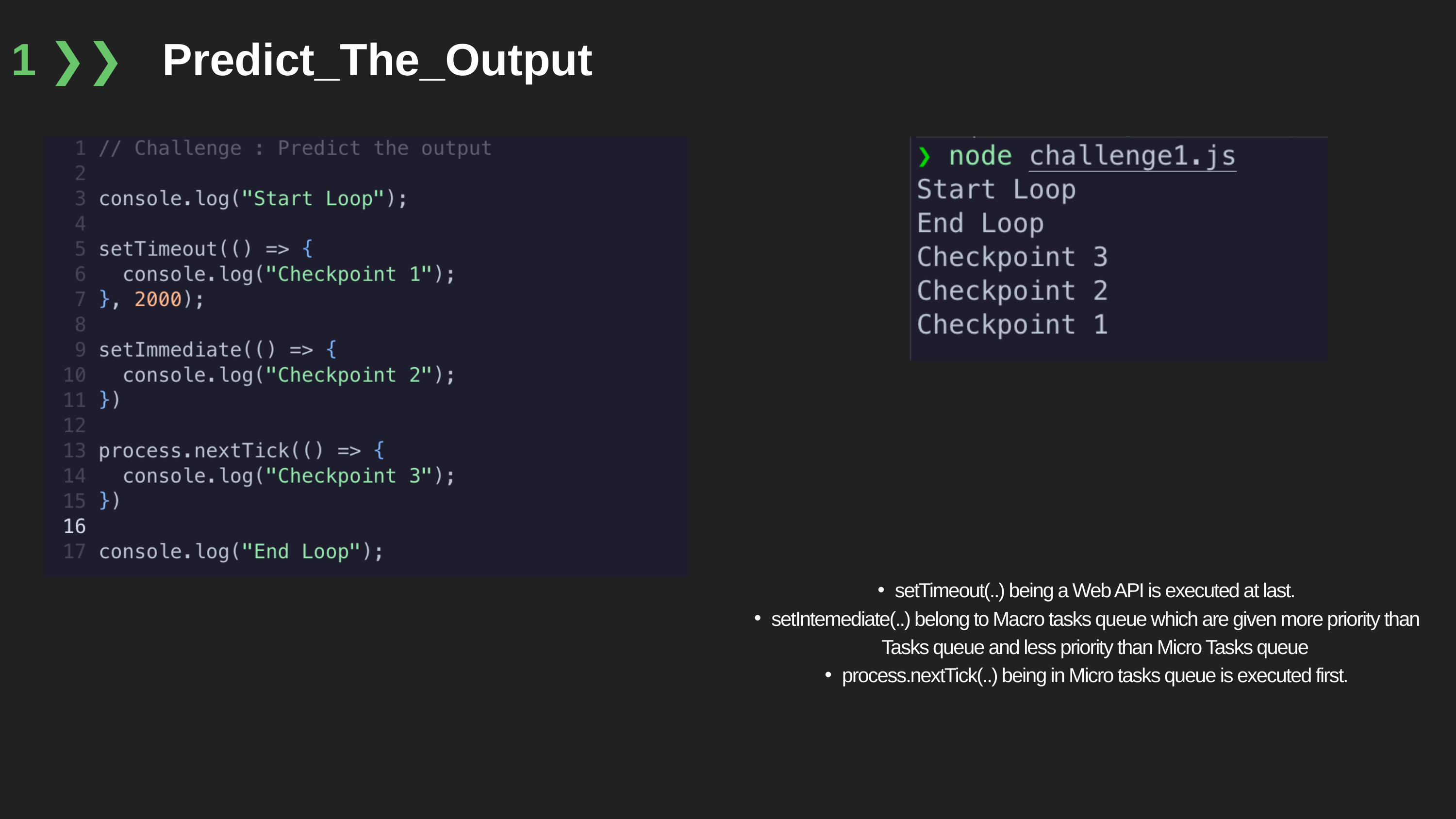

1 ❯❯   Predict_The_Output

setTimeout(..) being a Web API is executed at last.
setIntemediate(..) belong to Macro tasks queue which are given more priority than Tasks queue and less priority than Micro Tasks queue
process.nextTick(..) being in Micro tasks queue is executed first.